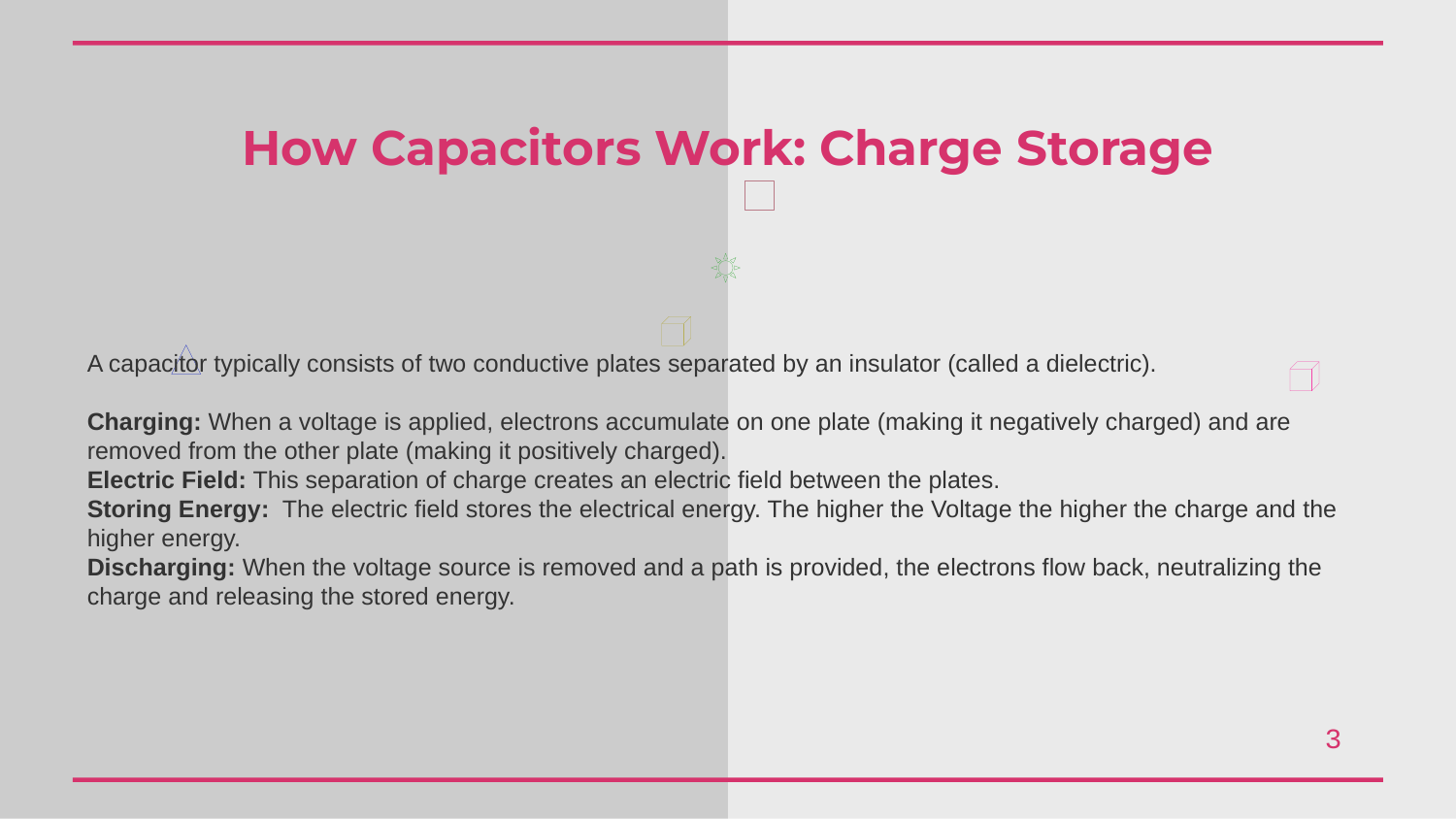

How Capacitors Work: Charge Storage

A capacitor typically consists of two conductive plates separated by an insulator (called a dielectric).

Charging: When a voltage is applied, electrons accumulate on one plate (making it negatively charged) and are removed from the other plate (making it positively charged).
Electric Field: This separation of charge creates an electric field between the plates.
Storing Energy:  The electric field stores the electrical energy. The higher the Voltage the higher the charge and the higher energy.
Discharging: When the voltage source is removed and a path is provided, the electrons flow back, neutralizing the charge and releasing the stored energy.

3